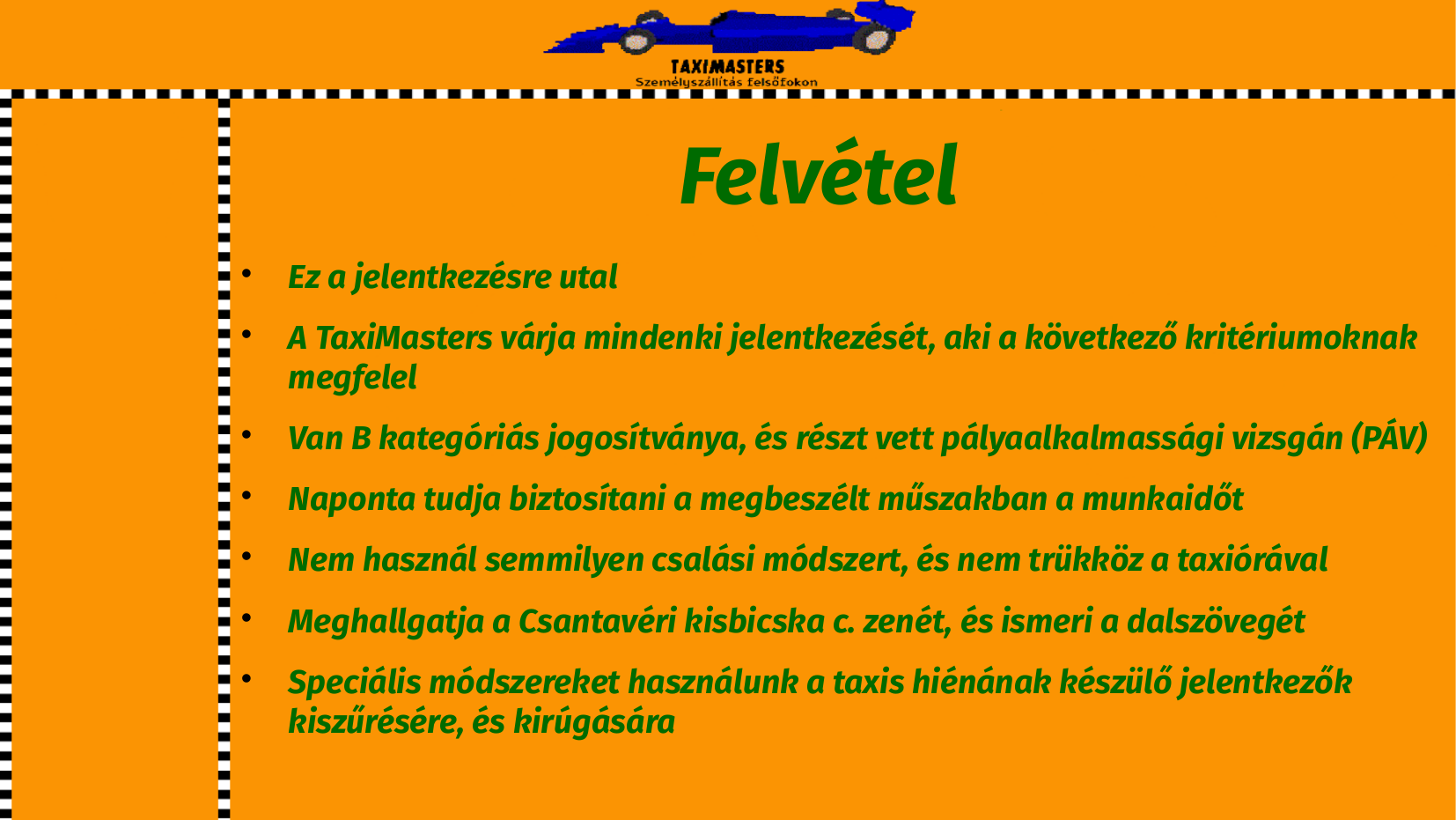

# Felvétel
Ez a jelentkezésre utal
A TaxiMasters várja mindenki jelentkezését, aki a következő kritériumoknak megfelel
Van B kategóriás jogosítványa, és részt vett pályaalkalmassági vizsgán (PÁV)
Naponta tudja biztosítani a megbeszélt műszakban a munkaidőt
Nem használ semmilyen csalási módszert, és nem trükköz a taxiórával
Meghallgatja a Csantavéri kisbicska c. zenét, és ismeri a dalszövegét
Speciális módszereket használunk a taxis hiénának készülő jelentkezők kiszűrésére, és kirúgására